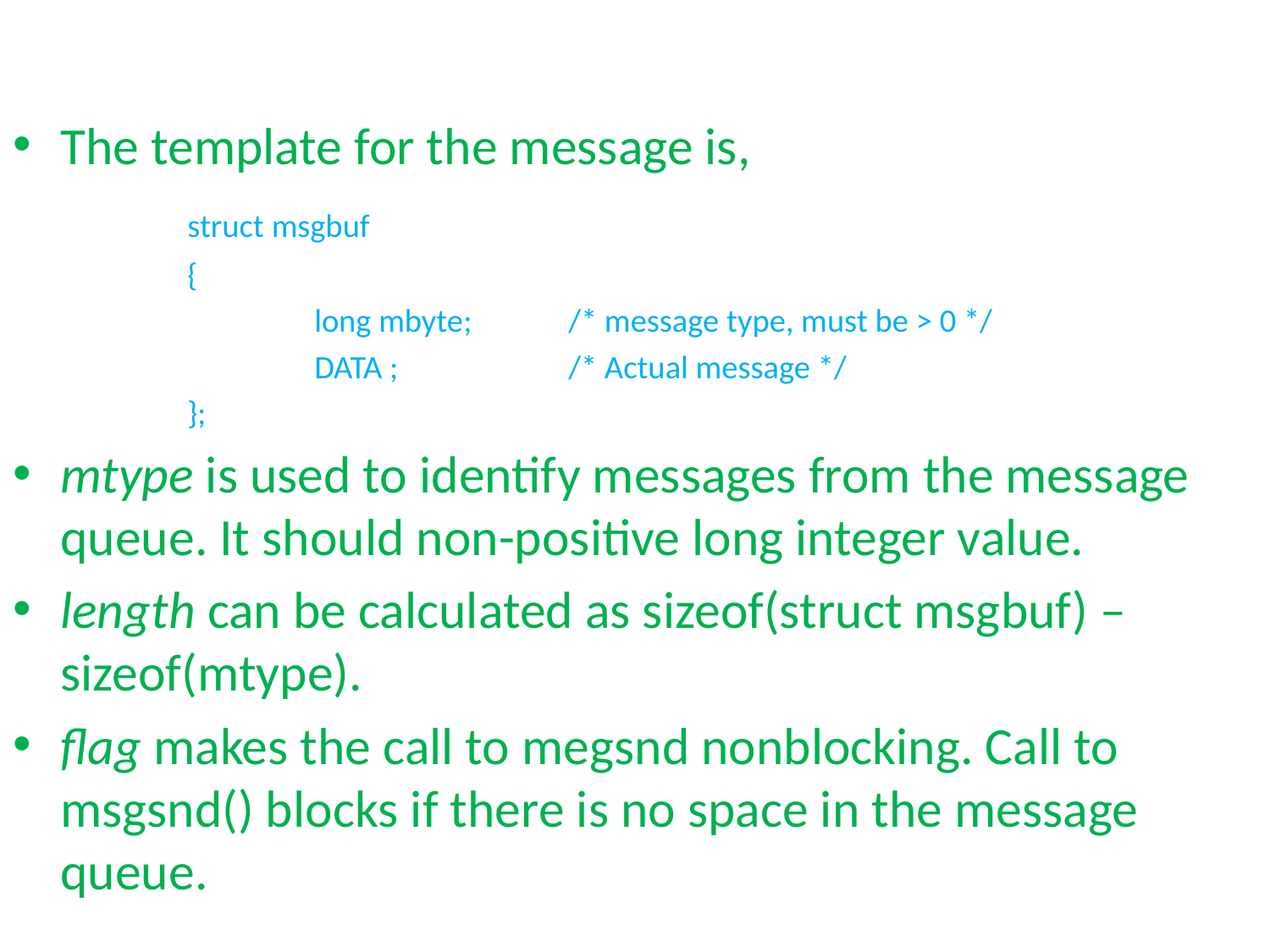

#
The template for the message is,
		struct msgbuf
		{
			long mbyte;	/* message type, must be > 0 */
			DATA ;     		/* Actual message */
		};
mtype is used to identify messages from the message queue. It should non-positive long integer value.
length can be calculated as sizeof(struct msgbuf) – sizeof(mtype).
flag makes the call to megsnd nonblocking. Call to msgsnd() blocks if there is no space in the message queue.